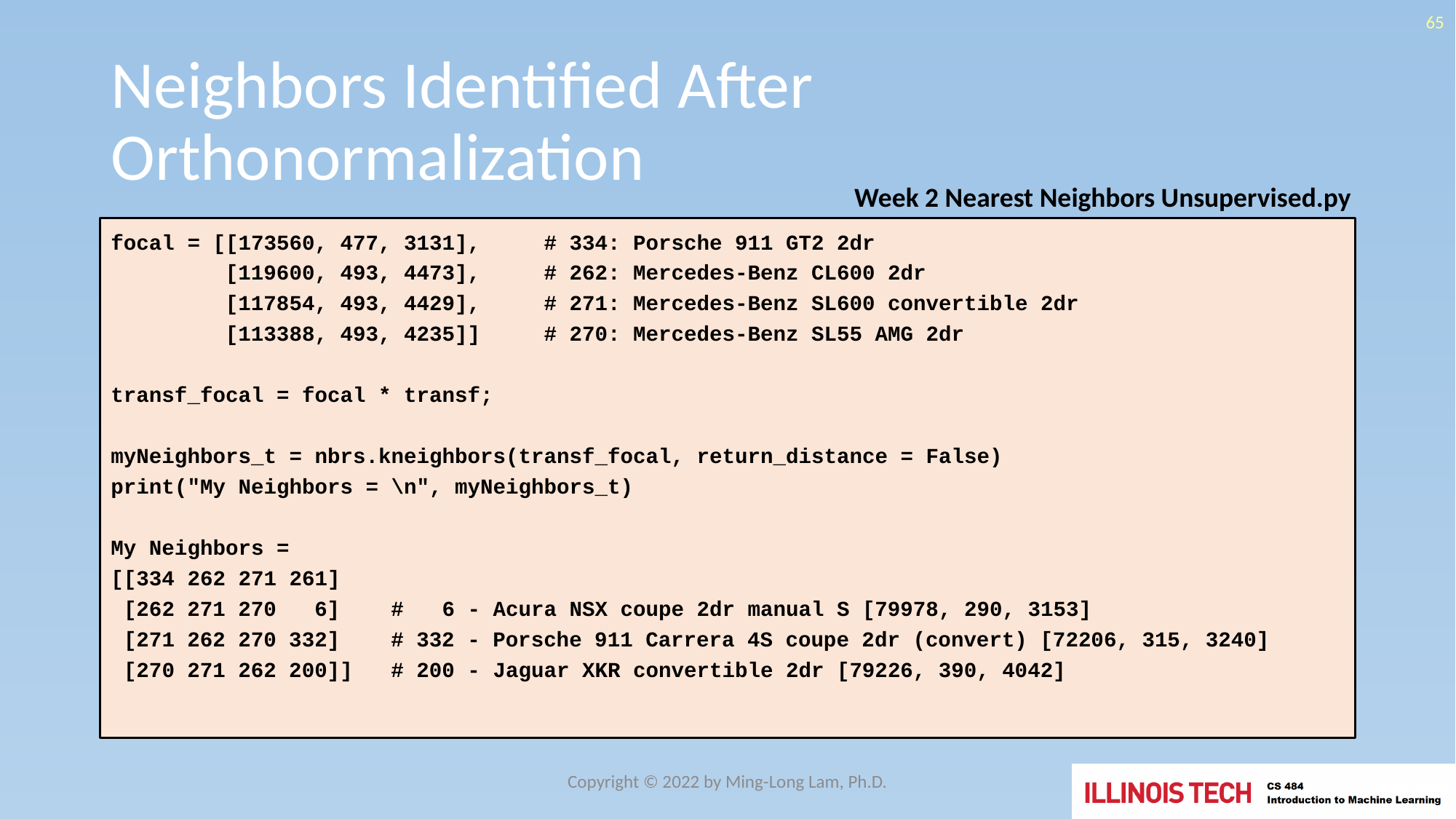

65
# Neighbors Identified After Orthonormalization
Week 2 Nearest Neighbors Unsupervised.py
focal = [[173560, 477, 3131],     # 334: Porsche 911 GT2 2dr
         [119600, 493, 4473],     # 262: Mercedes-Benz CL600 2dr
         [117854, 493, 4429],     # 271: Mercedes-Benz SL600 convertible 2dr
         [113388, 493, 4235]]     # 270: Mercedes-Benz SL55 AMG 2dr

transf_focal = focal * transf;

myNeighbors_t = nbrs.kneighbors(transf_focal, return_distance = False)
print("My Neighbors = \n", myNeighbors_t)

My Neighbors =
[[334 262 271 261]
 [262 271 270   6]    #   6 - Acura NSX coupe 2dr manual S [	79978, 290, 3153]
 [271 262 270 332]    # 332 - Porsche 911 Carrera 4S coupe 2dr (convert) [72206, 315, 3240]
 [270 271 262 200]]   # 200 - Jaguar XKR convertible 2dr [79226, 390, 4042]

Copyright © 2022 by Ming-Long Lam, Ph.D.